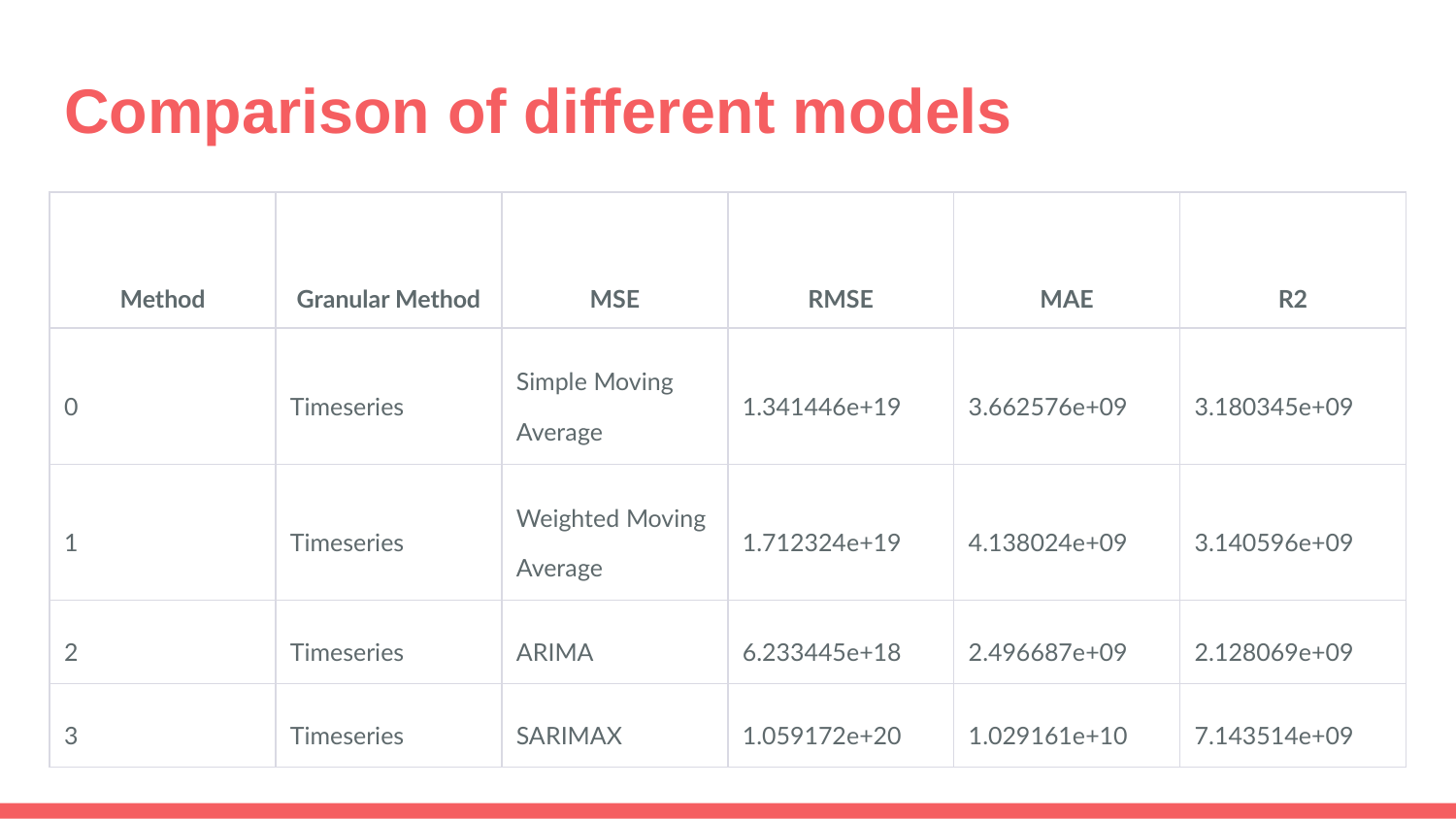

# Comparison of different models
| Method | Granular Method | MSE | RMSE | MAE | R2 |
| --- | --- | --- | --- | --- | --- |
| 0 | Timeseries | Simple Moving Average | 1.341446e+19 | 3.662576e+09 | 3.180345e+09 |
| 1 | Timeseries | Weighted Moving Average | 1.712324e+19 | 4.138024e+09 | 3.140596e+09 |
| 2 | Timeseries | ARIMA | 6.233445e+18 | 2.496687e+09 | 2.128069e+09 |
| 3 | Timeseries | SARIMAX | 1.059172e+20 | 1.029161e+10 | 7.143514e+09 |